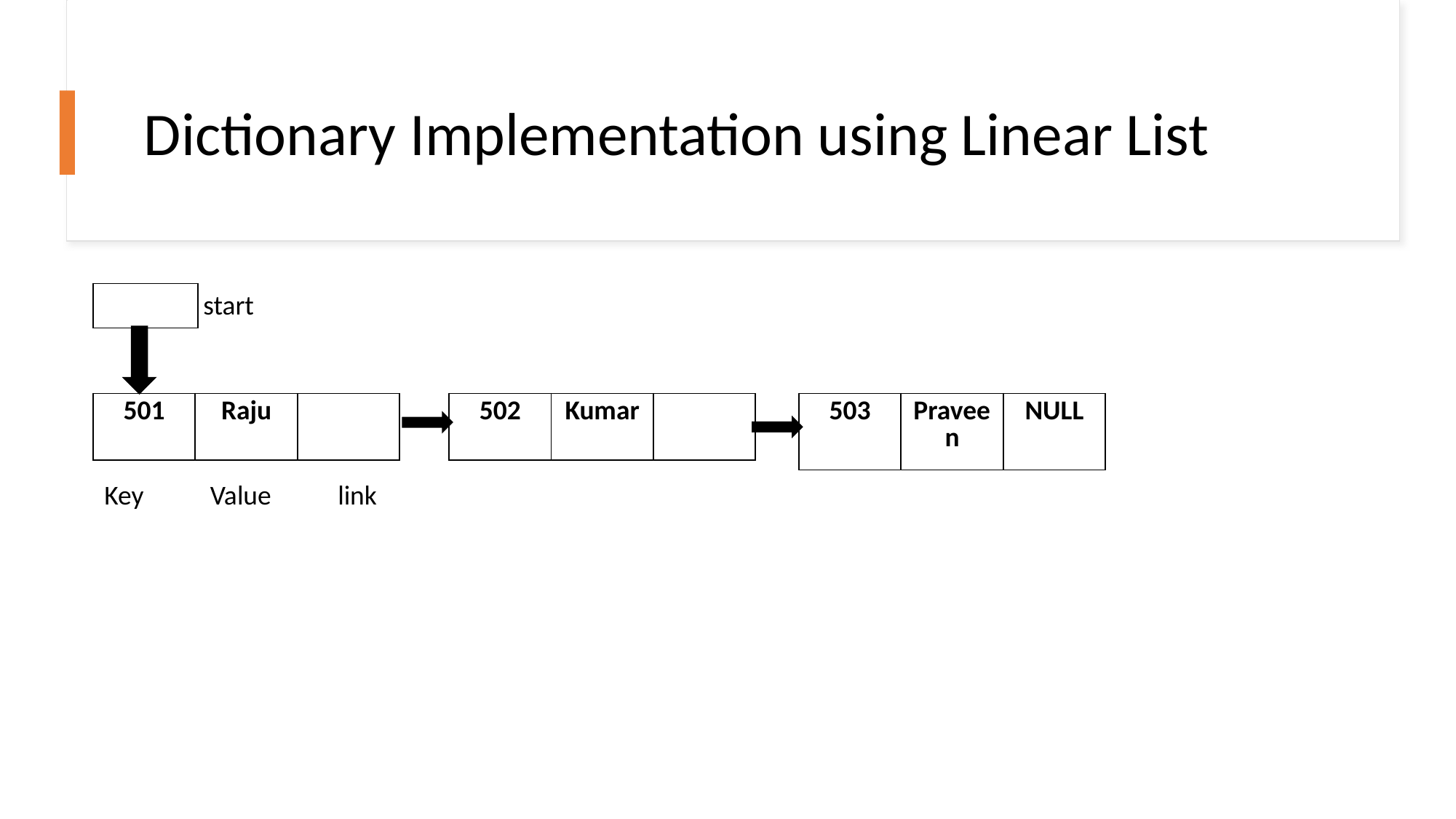

# Dictionary Implementation using Linear List

start
|  |
| --- |

| 502 | Kumar |  |
| --- | --- | --- |
| 503 | Praveen | NULL |
| --- | --- | --- |
| 501 | Raju |  |
| --- | --- | --- |

Key
Value
link